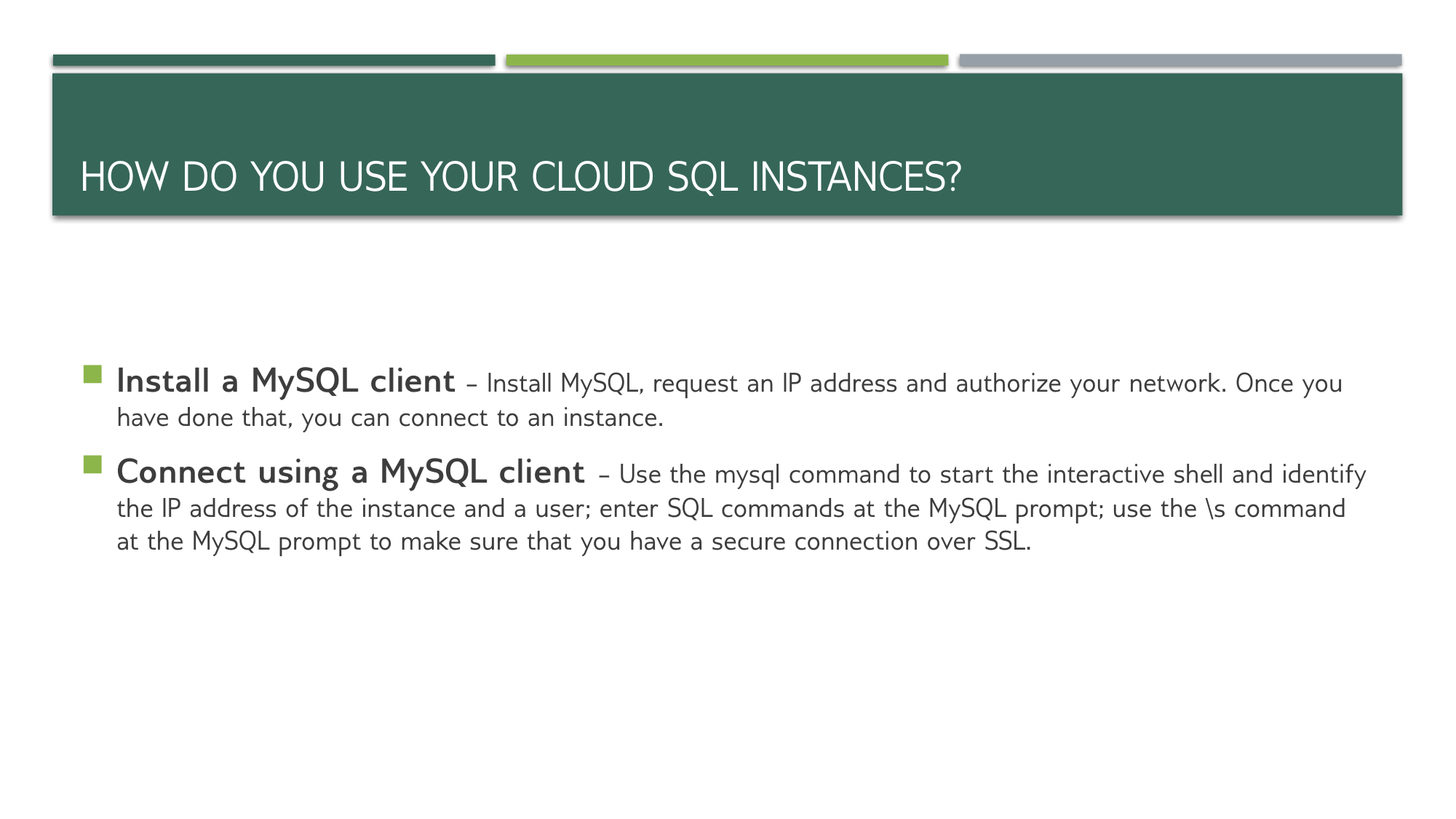

# How do you use your Cloud SQL instances?
Install a MySQL client – Install MySQL, request an IP address and authorize your network. Once you have done that, you can connect to an instance.
Connect using a MySQL client – Use the mysql command to start the interactive shell and identify the IP address of the instance and a user; enter SQL commands at the MySQL prompt; use the \s command at the MySQL prompt to make sure that you have a secure connection over SSL.